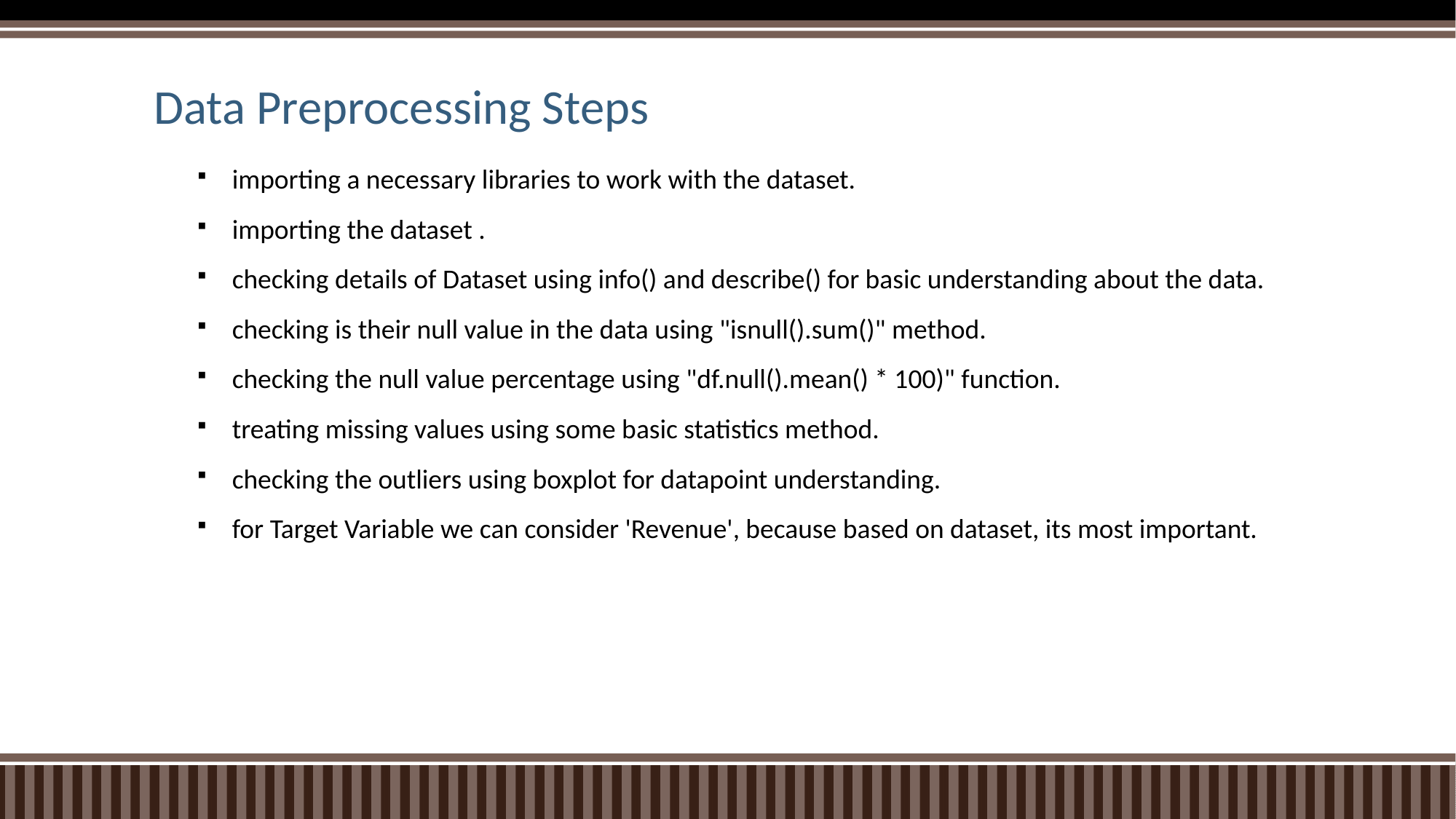

# Data Preprocessing Steps
importing a necessary libraries to work with the dataset.
importing the dataset .
checking details of Dataset using info() and describe() for basic understanding about the data.
checking is their null value in the data using "isnull().sum()" method.
checking the null value percentage using "df.null().mean() * 100)" function.
treating missing values using some basic statistics method.
checking the outliers using boxplot for datapoint understanding.
for Target Variable we can consider 'Revenue', because based on dataset, its most important.